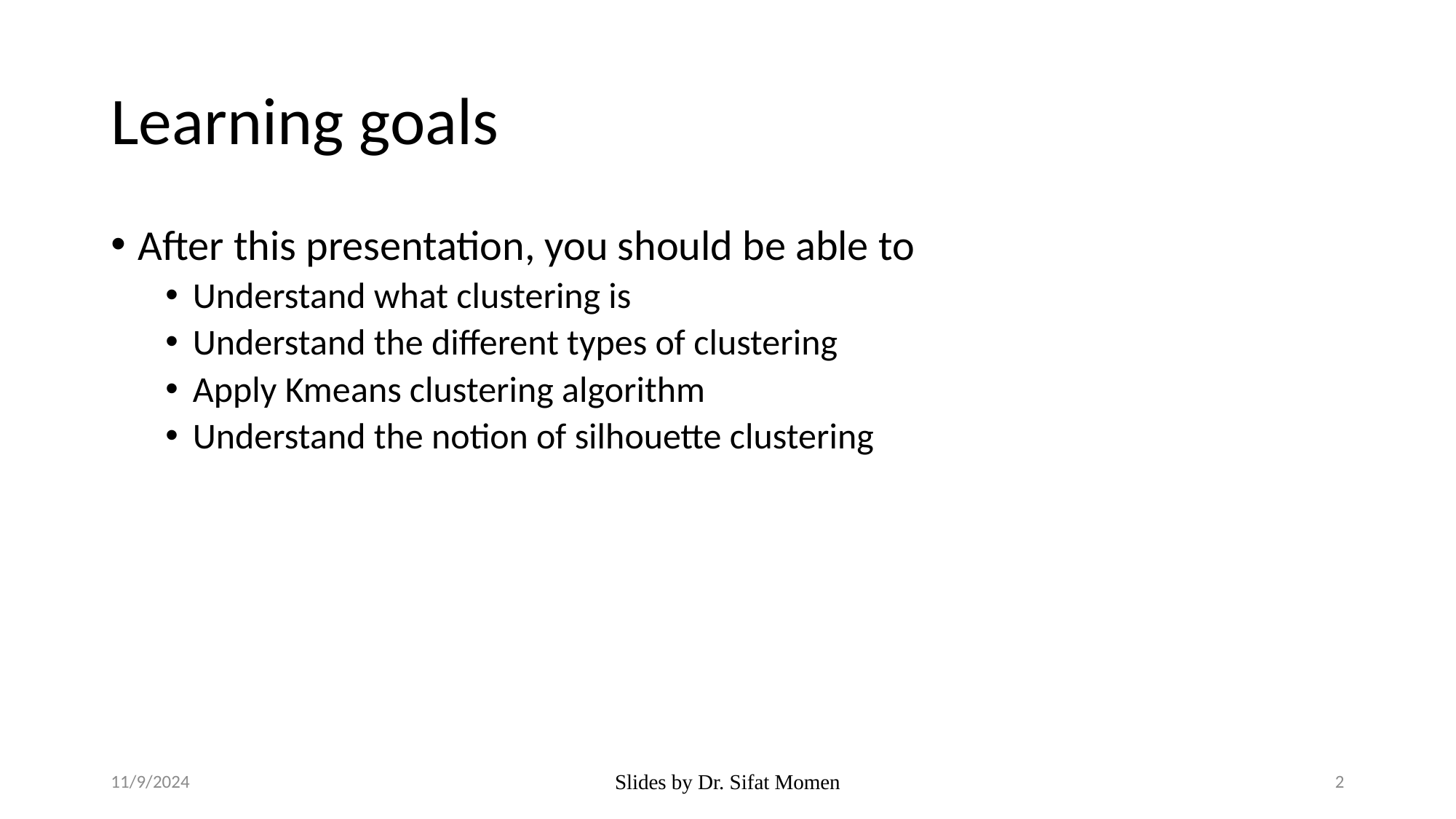

# Learning goals
After this presentation, you should be able to
Understand what clustering is
Understand the different types of clustering
Apply Kmeans clustering algorithm
Understand the notion of silhouette clustering
11/9/2024
Slides by Dr. Sifat Momen
2